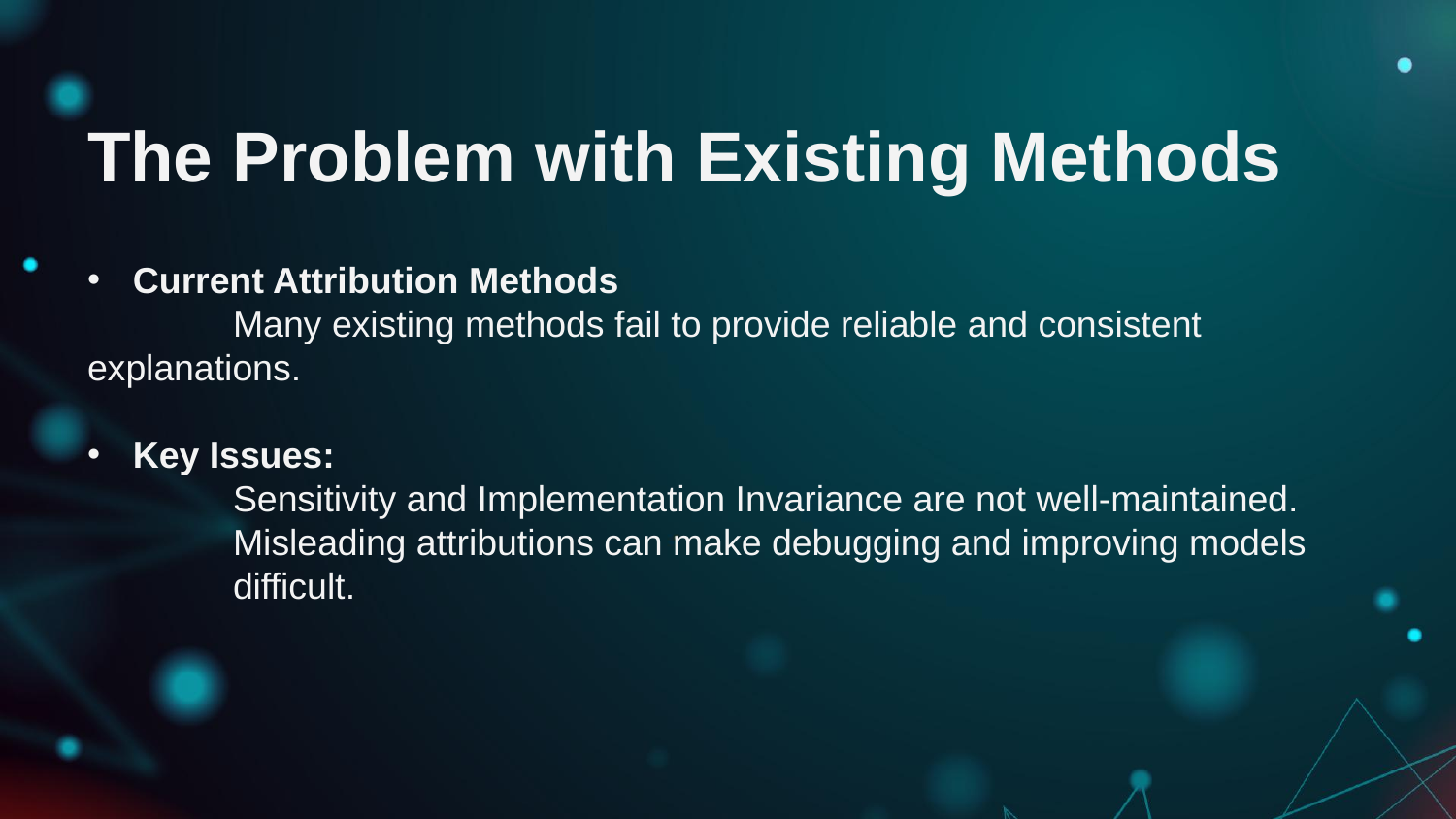

# The Problem with Existing Methods
Current Attribution Methods
	Many existing methods fail to provide reliable and consistent 	explanations.

Key Issues:
	Sensitivity and Implementation Invariance are not well-maintained.
	Misleading attributions can make debugging and improving models 	difficult.